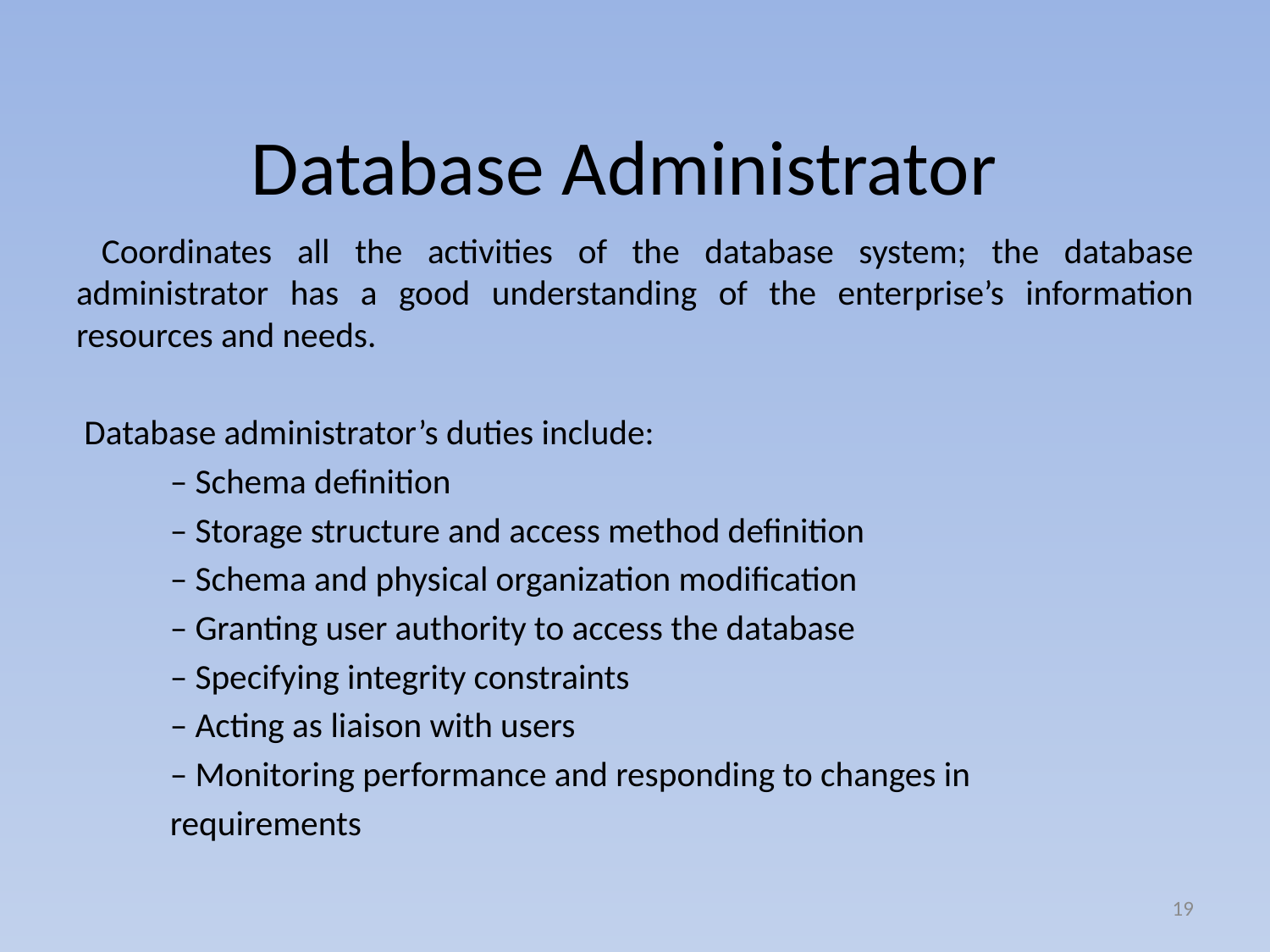

# Database Administrator
 Coordinates all the activities of the database system; the database administrator has a good understanding of the enterprise’s information resources and needs.

 Database administrator’s duties include:
– Schema deﬁnition
– Storage structure and access method deﬁnition
– Schema and physical organization modiﬁcation
– Granting user authority to access the database
– Specifying integrity constraints
– Acting as liaison with users
– Monitoring performance and responding to changes in
requirements
19